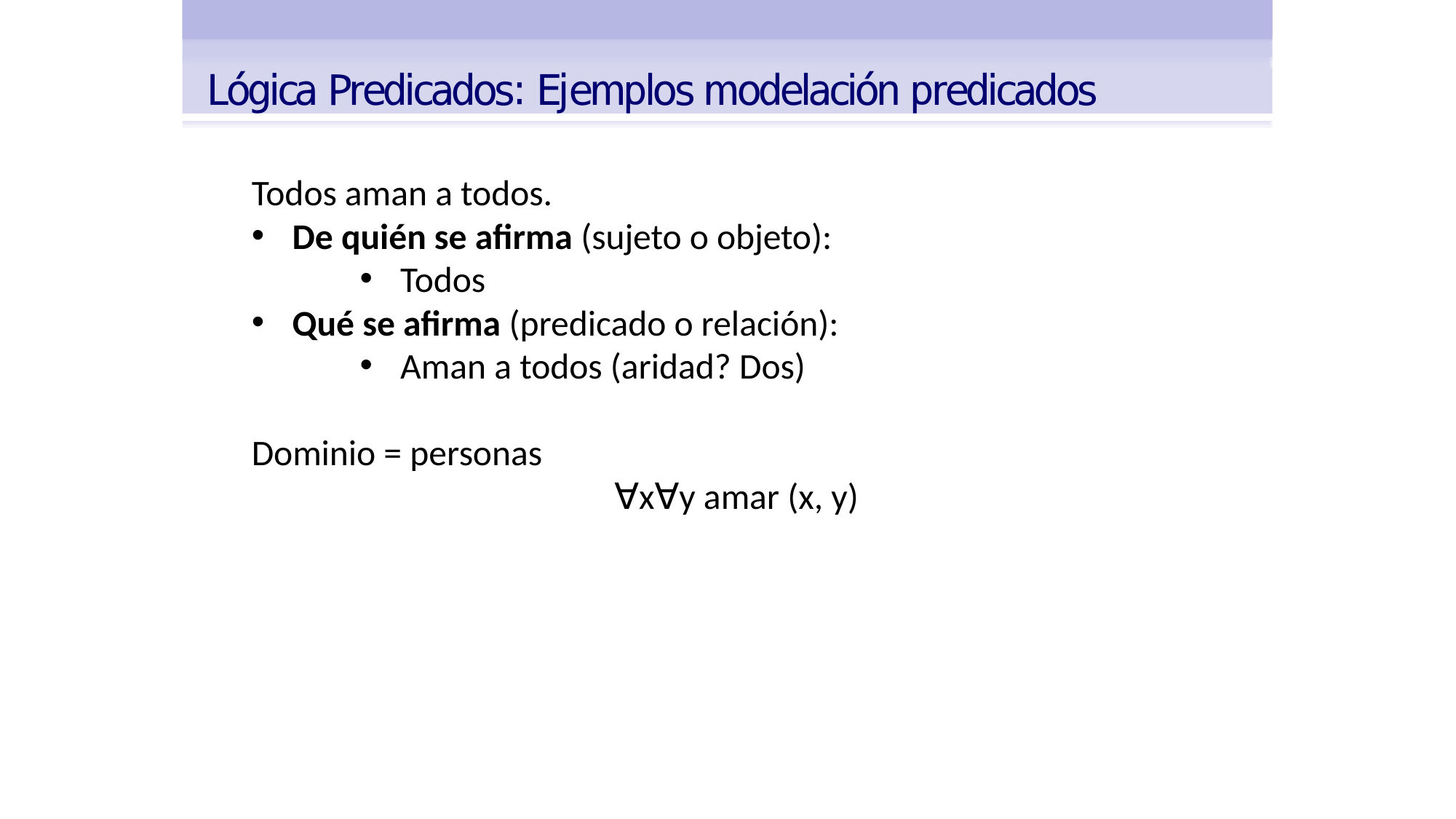

Lógica Predicados: Ejemplos modelación predicados

Todos aman a todos.
De quién se afirma (sujeto o objeto):
Todos
Qué se afirma (predicado o relación):
Aman a todos (aridad? Dos)

Dominio = personas
∀x∀y amar (x, y)